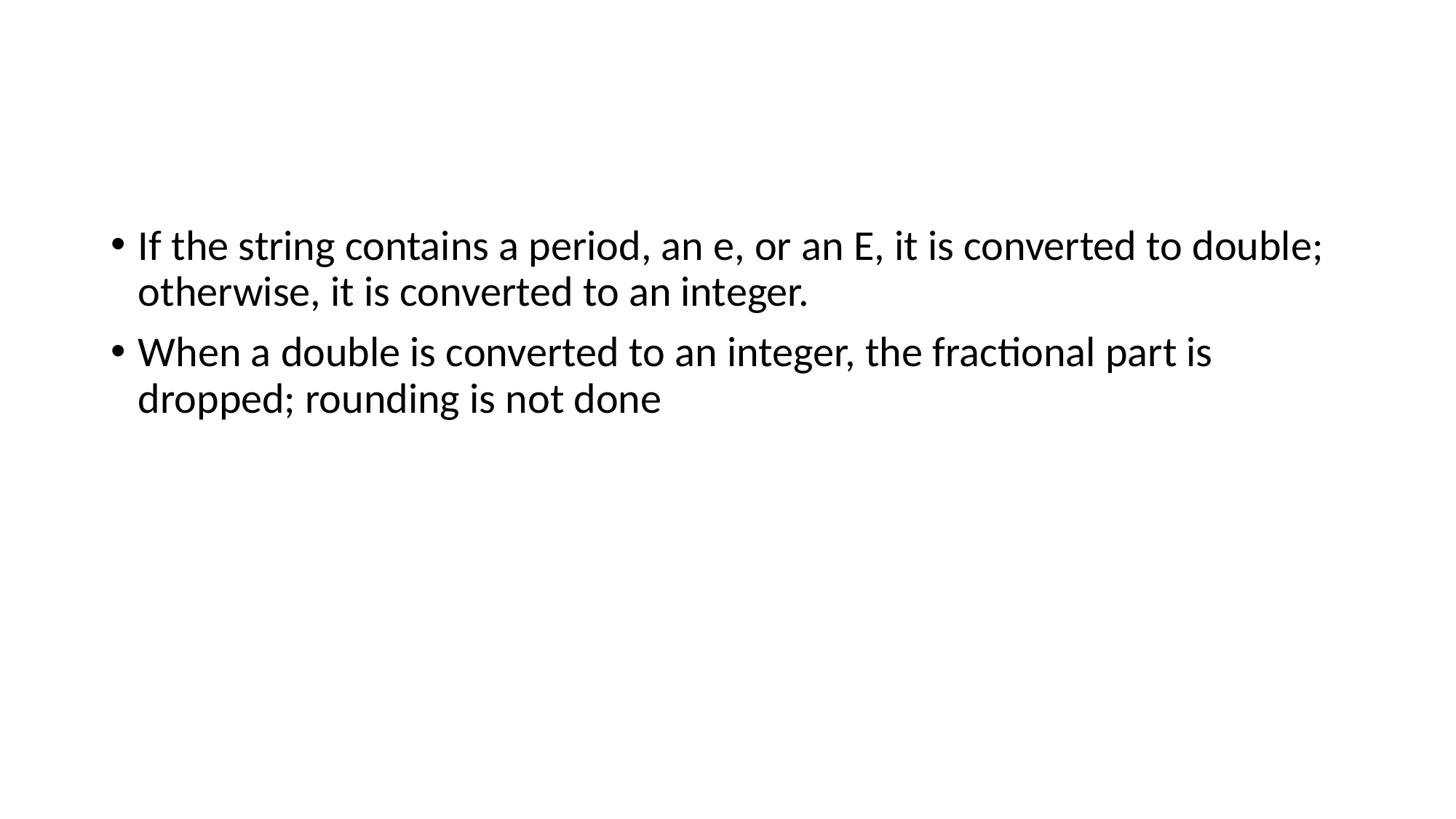

#
If the string contains a period, an e, or an E, it is converted to double; otherwise, it is converted to an integer.
When a double is converted to an integer, the fractional part is dropped; rounding is not done